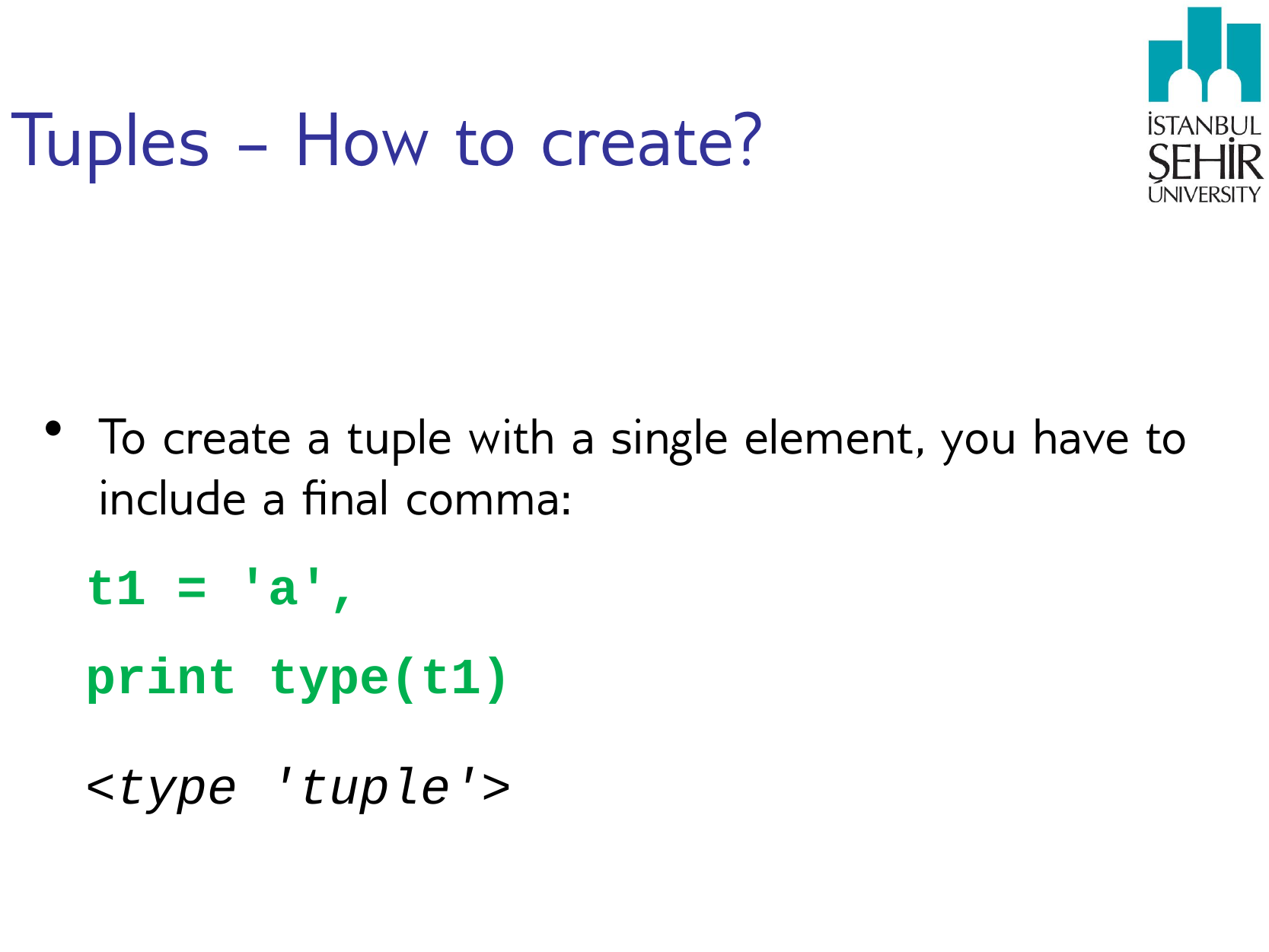

# Tuples – How to create?
To create a tuple with a single element, you have to include a final comma:
t1 = 'a',
print type(t1)
<type 'tuple'>